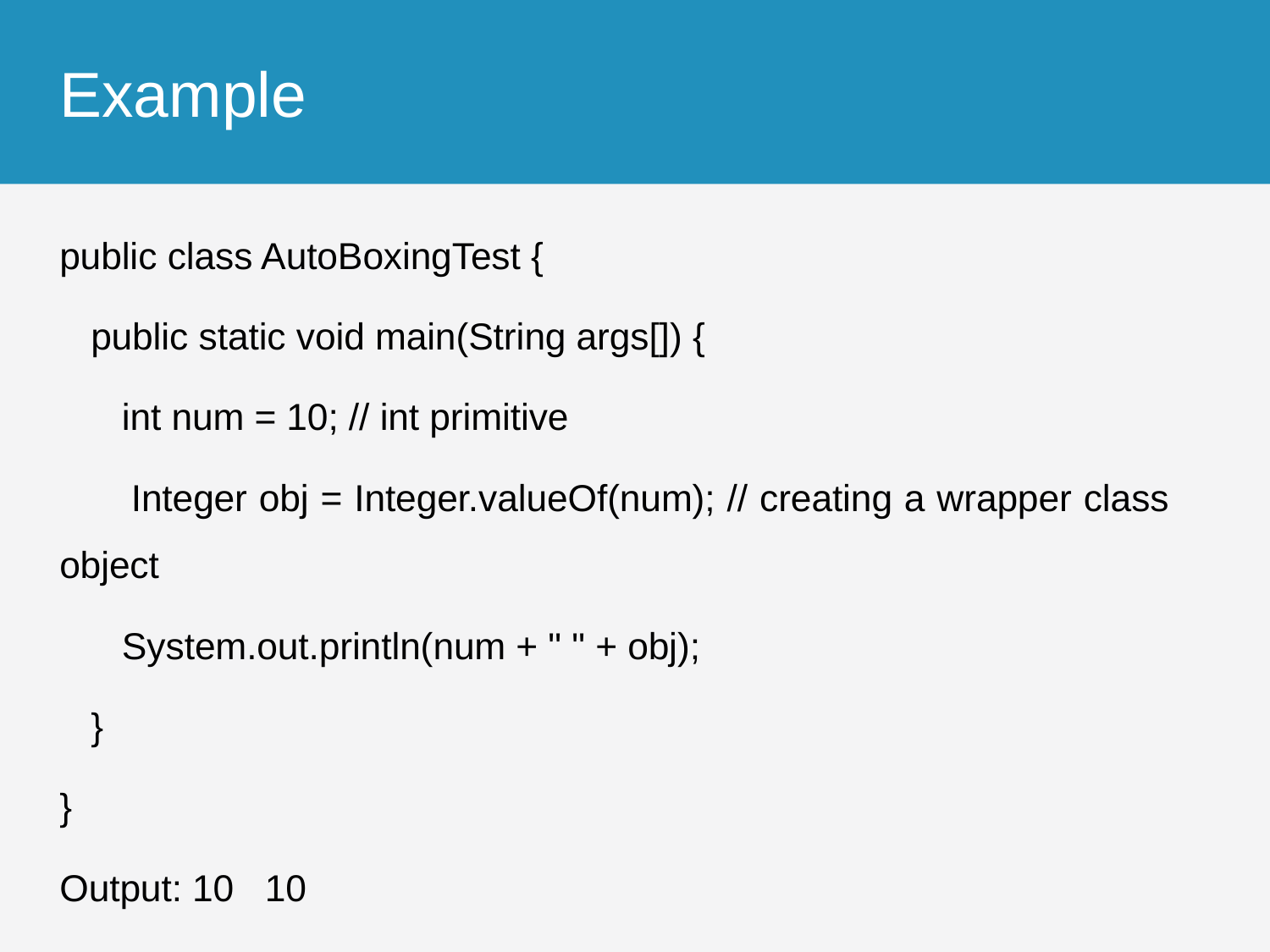

# Example
public class AutoBoxingTest {
   public static void main(String args[]) {
      int num = 10; // int primitive
      Integer obj = Integer.valueOf(num); // creating a wrapper class object
      System.out.println(num + " " + obj);
   }
}
Output: 10   10